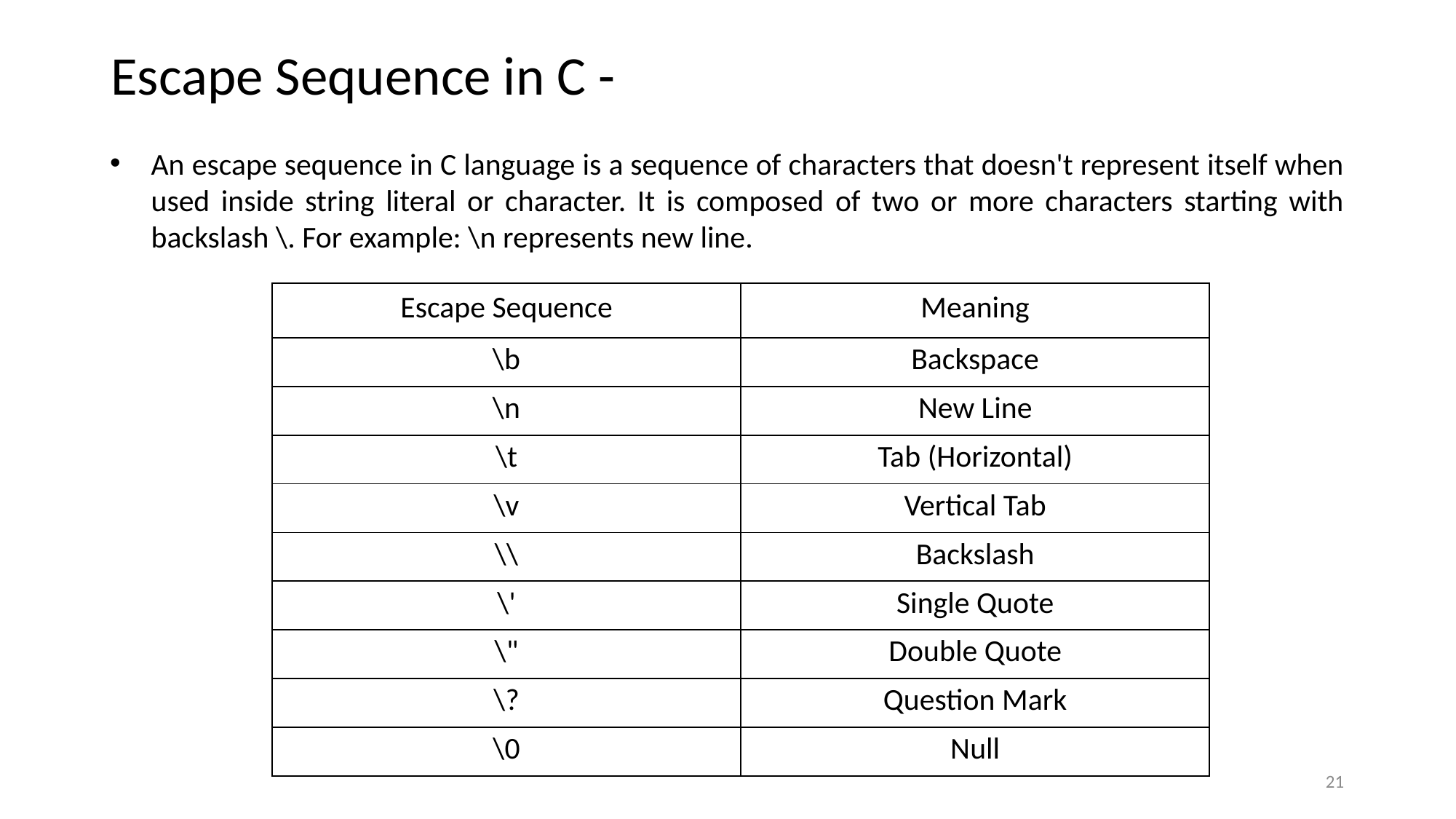

# Escape Sequence in C -
An escape sequence in C language is a sequence of characters that doesn't represent itself when used inside string literal or character. It is composed of two or more characters starting with backslash \. For example: \n represents new line.

| Escape Sequence | Meaning |
| --- | --- |
| \b | Backspace |
| \n | New Line |
| \t | Tab (Horizontal) |
| \v | Vertical Tab |
| \\ | Backslash |
| \' | Single Quote |
| \" | Double Quote |
| \? | Question Mark |
| \0 | Null |
21